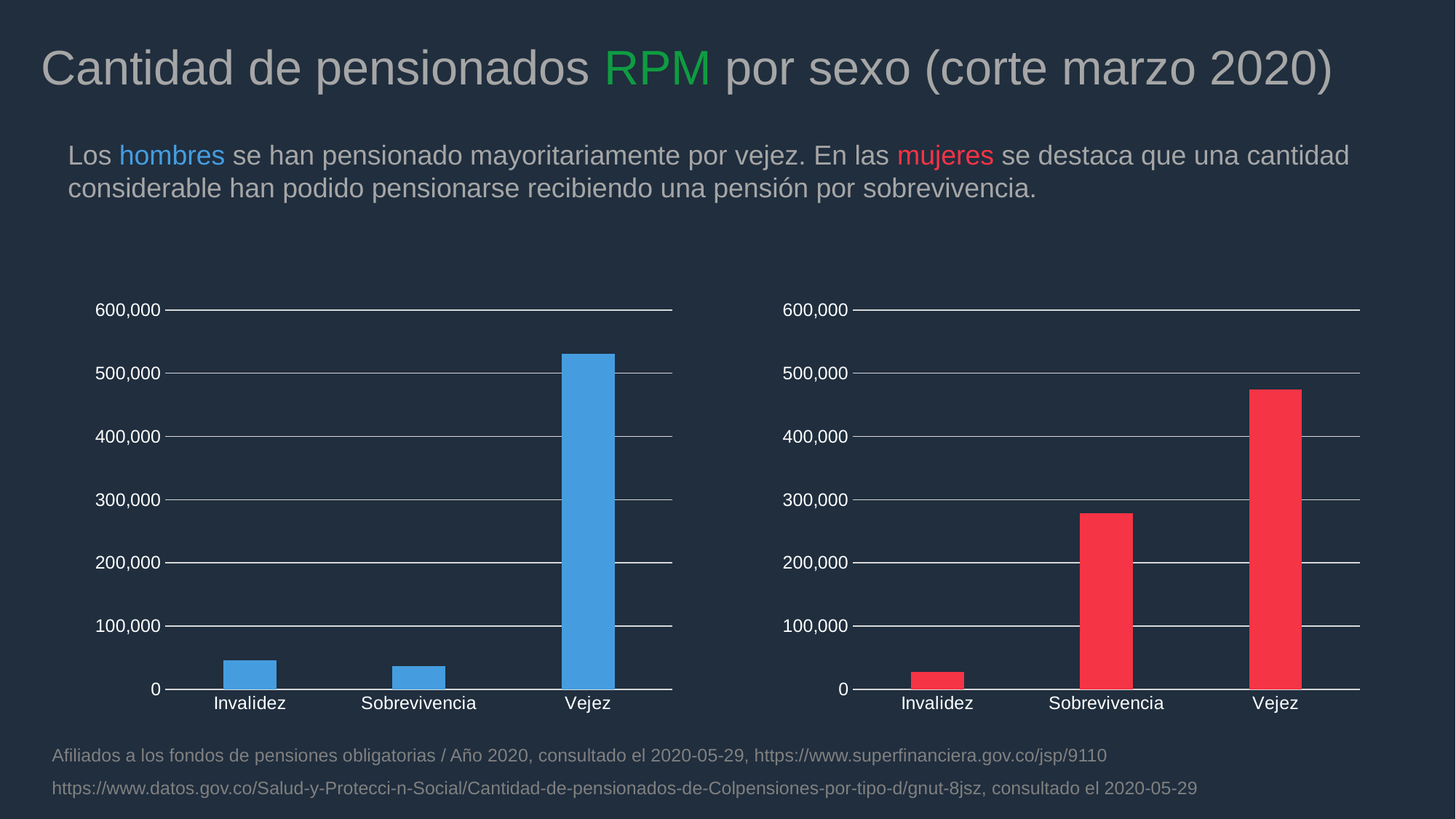

Cantidad de pensionados RPM por sexo (corte marzo 2020)
Los hombres se han pensionado mayoritariamente por vejez. En las mujeres se destaca que una cantidad considerable han podido pensionarse recibiendo una pensión por sobrevivencia.

### Chart

| Category | Cantidad |
|---|---|
| Invalidez | 45499.0 |
| Sobrevivencia | 36475.0 |
| Vejez | 530158.0 |

### Chart

| Category | Cantidad |
|---|---|
| Invalidez | 27129.0 |
| Sobrevivencia | 278197.0 |
| Vejez | 474222.0 |
Afiliados a los fondos de pensiones obligatorias / Año 2020, consultado el 2020-05-29, https://www.superfinanciera.gov.co/jsp/9110
https://www.datos.gov.co/Salud-y-Protecci-n-Social/Cantidad-de-pensionados-de-Colpensiones-por-tipo-d/gnut-8jsz, consultado el 2020-05-29